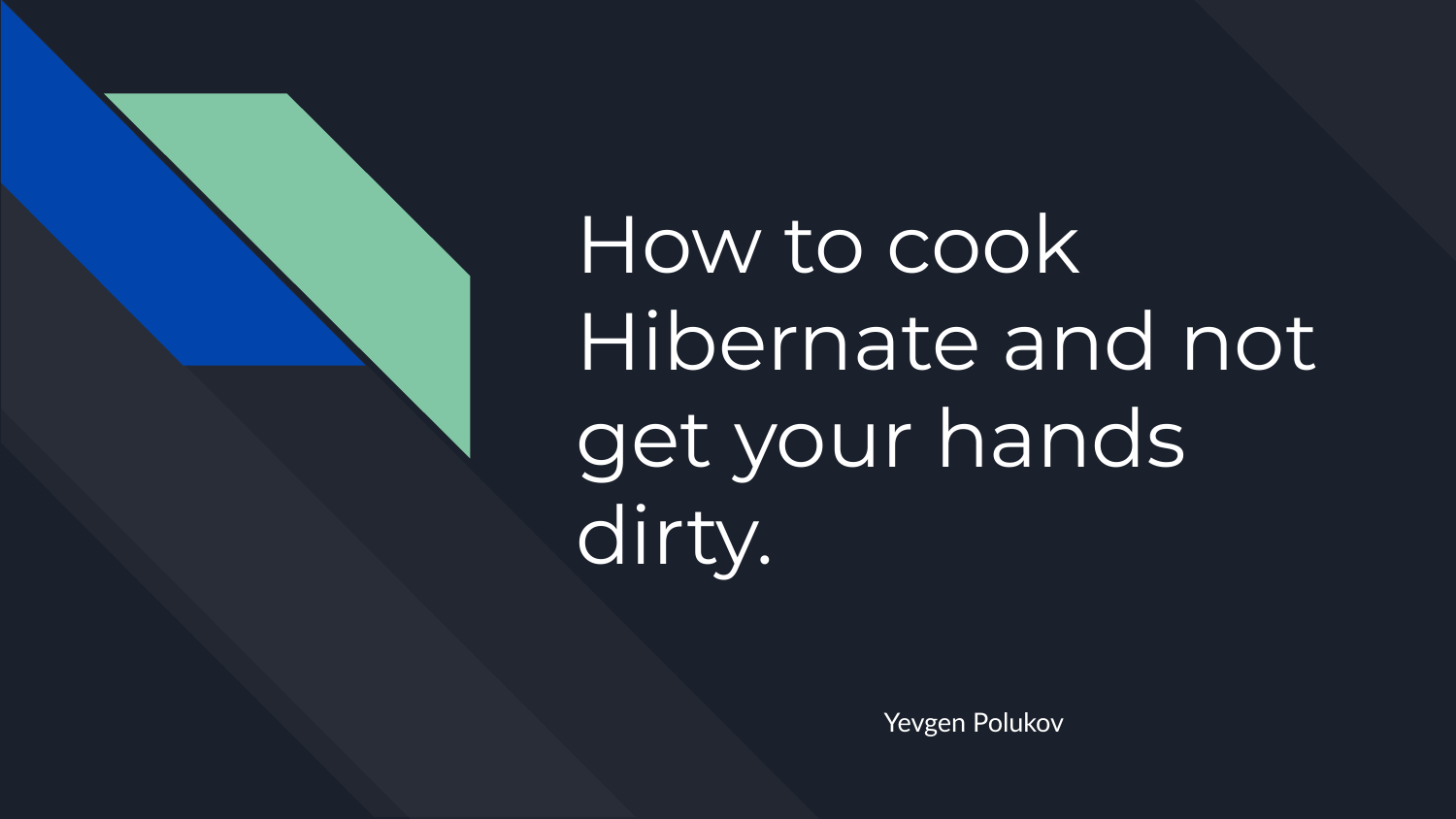

# How to cook Hibernate and not get your hands dirty.
Yevgen Polukov